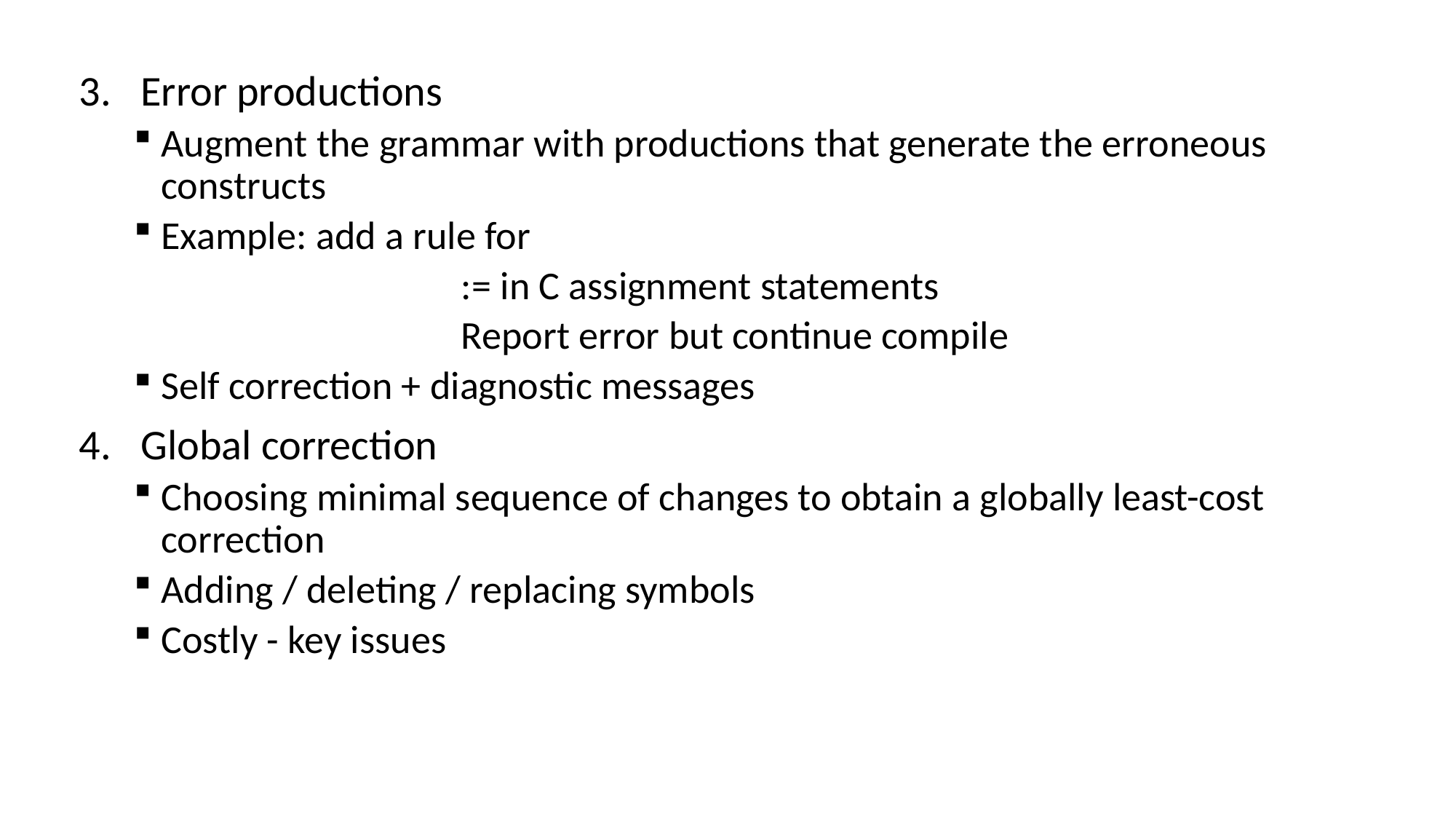

Error productions
Augment the grammar with productions that generate the erroneous constructs
Example: add a rule for
			:= in C assignment statements
			Report error but continue compile
Self correction + diagnostic messages
Global correction
Choosing minimal sequence of changes to obtain a globally least-cost correction
Adding / deleting / replacing symbols
Costly - key issues